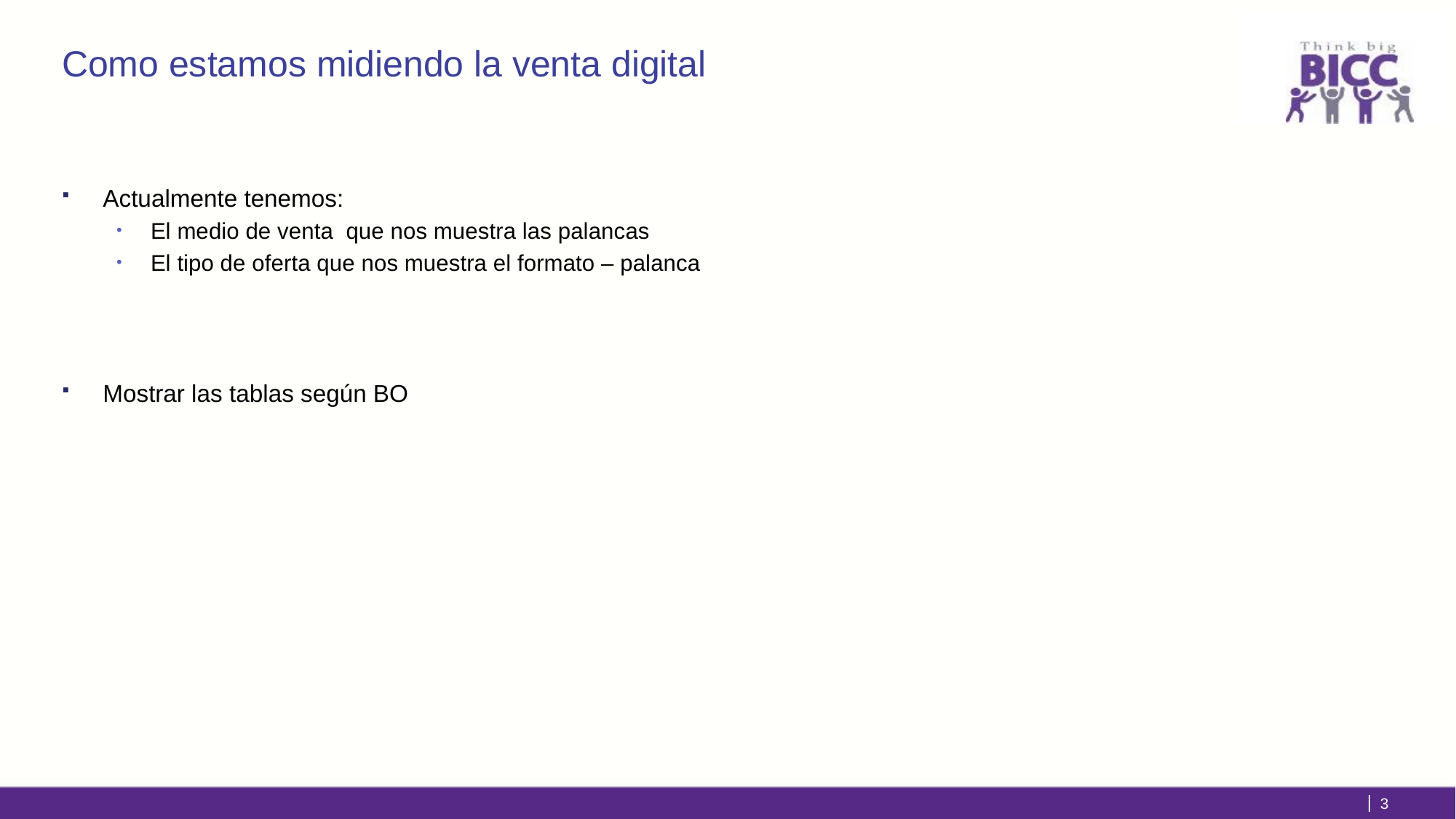

# Como estamos midiendo la venta digital
Actualmente tenemos:
El medio de venta  que nos muestra las palancas
El tipo de oferta que nos muestra el formato – palanca

Mostrar las tablas según BO
3